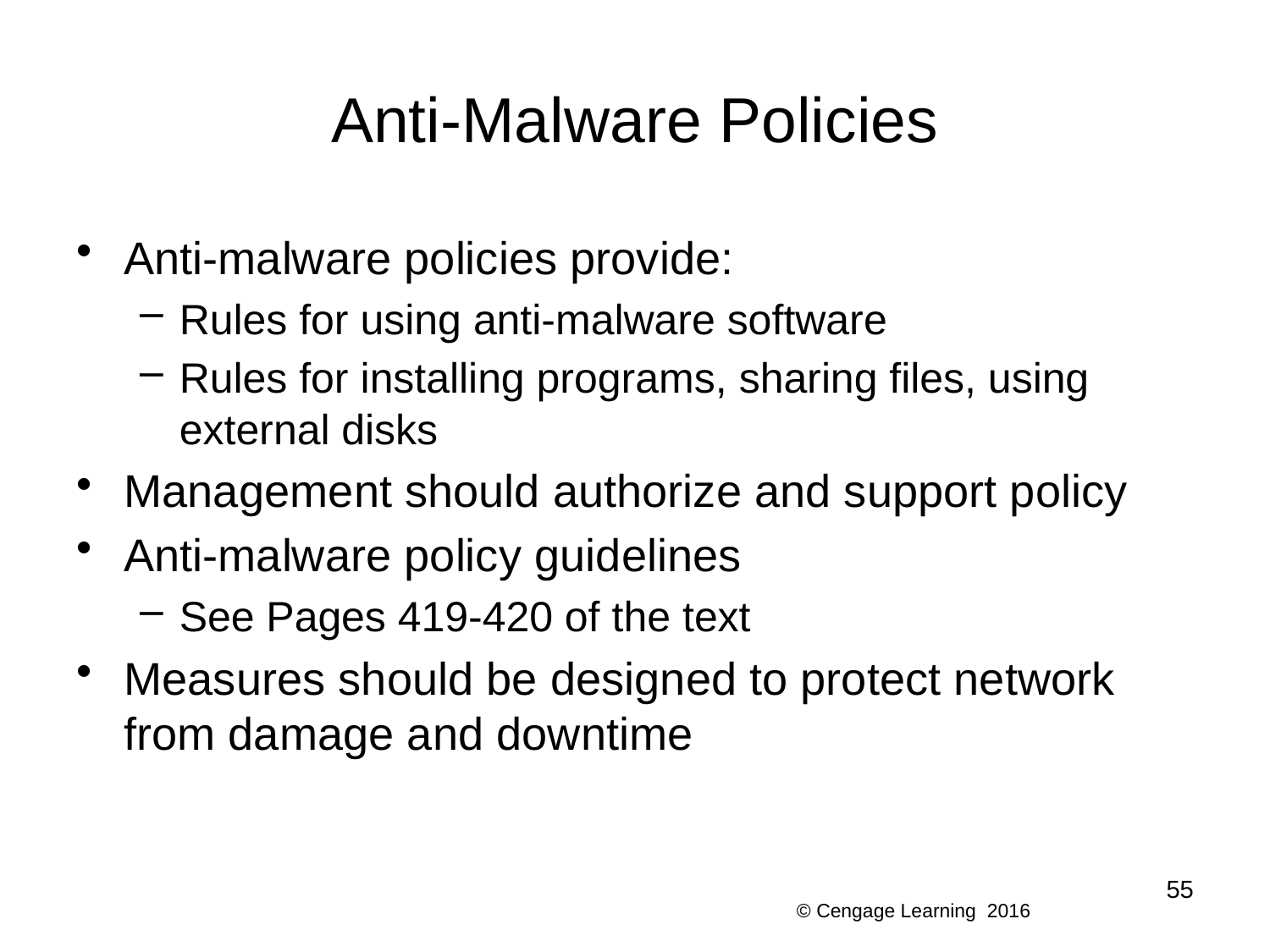

# Anti-Malware Policies
Anti-malware policies provide:
Rules for using anti-malware software
Rules for installing programs, sharing files, using external disks
Management should authorize and support policy
Anti-malware policy guidelines
See Pages 419-420 of the text
Measures should be designed to protect network from damage and downtime

55